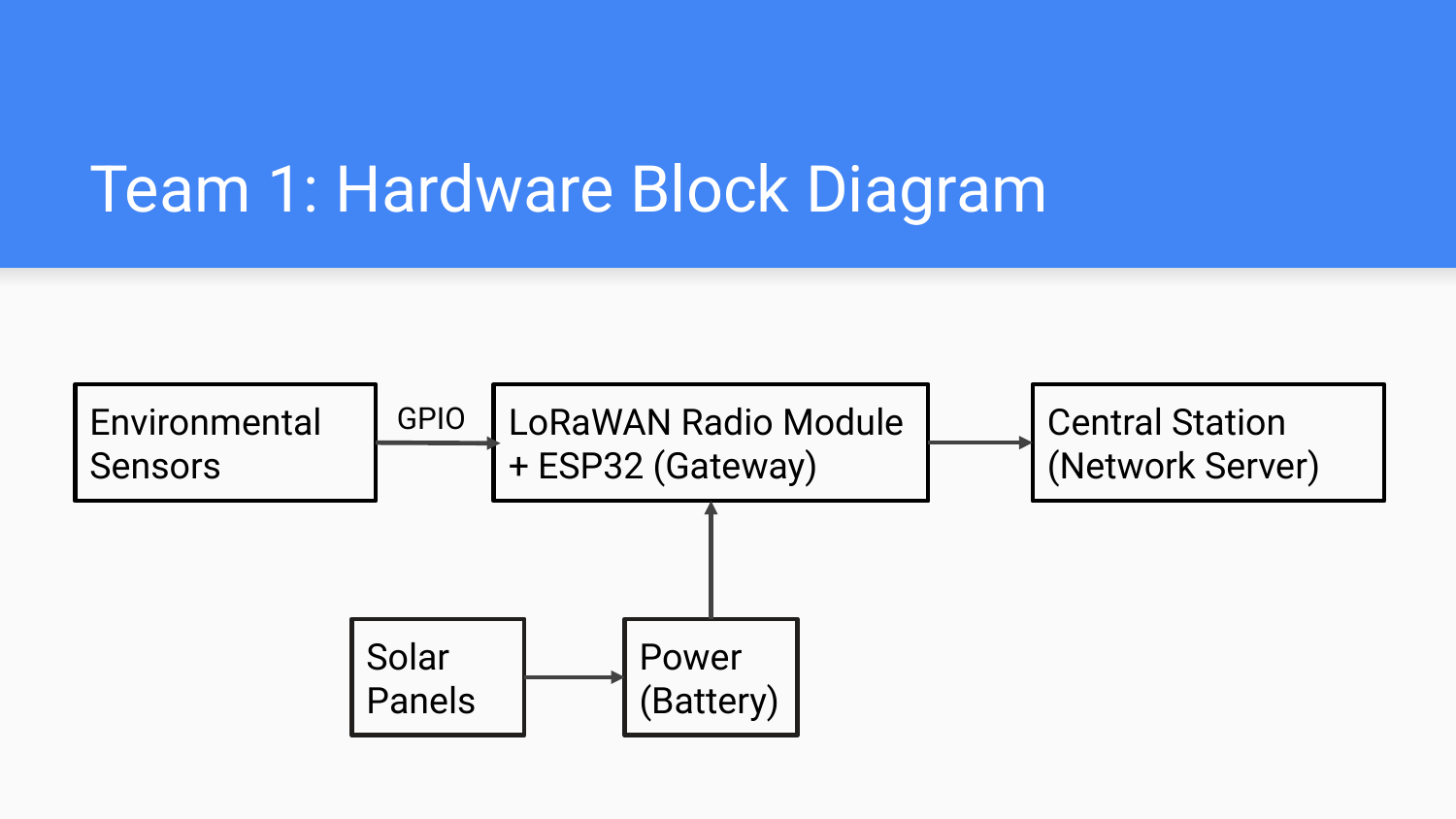

# Team 1: Hardware Block Diagram
Environmental Sensors
GPIO
LoRaWAN Radio Module + ESP32 (Gateway)
Central Station (Network Server)
Solar Panels
Power
(Battery)